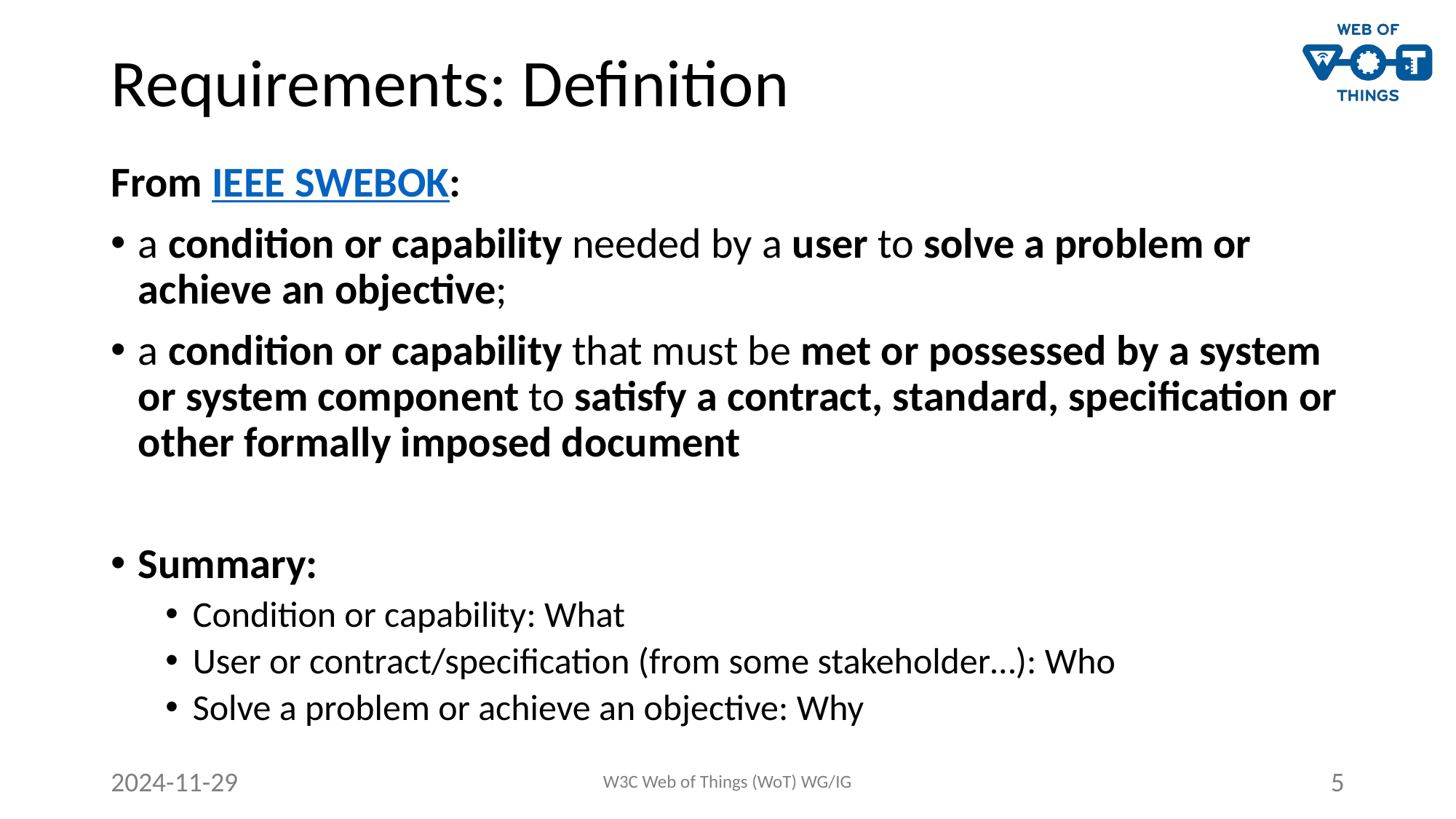

# Requirements: Definition
From IEEE SWEBOK:
a condition or capability needed by a user to solve a problem or achieve an objective;
a condition or capability that must be met or possessed by a system or system component to satisfy a contract, standard, specification or other formally imposed document

Summary:
Condition or capability: What
User or contract/specification (from some stakeholder…): Who
Solve a problem or achieve an objective: Why
2024-11-29
W3C Web of Things (WoT) WG/IG
5